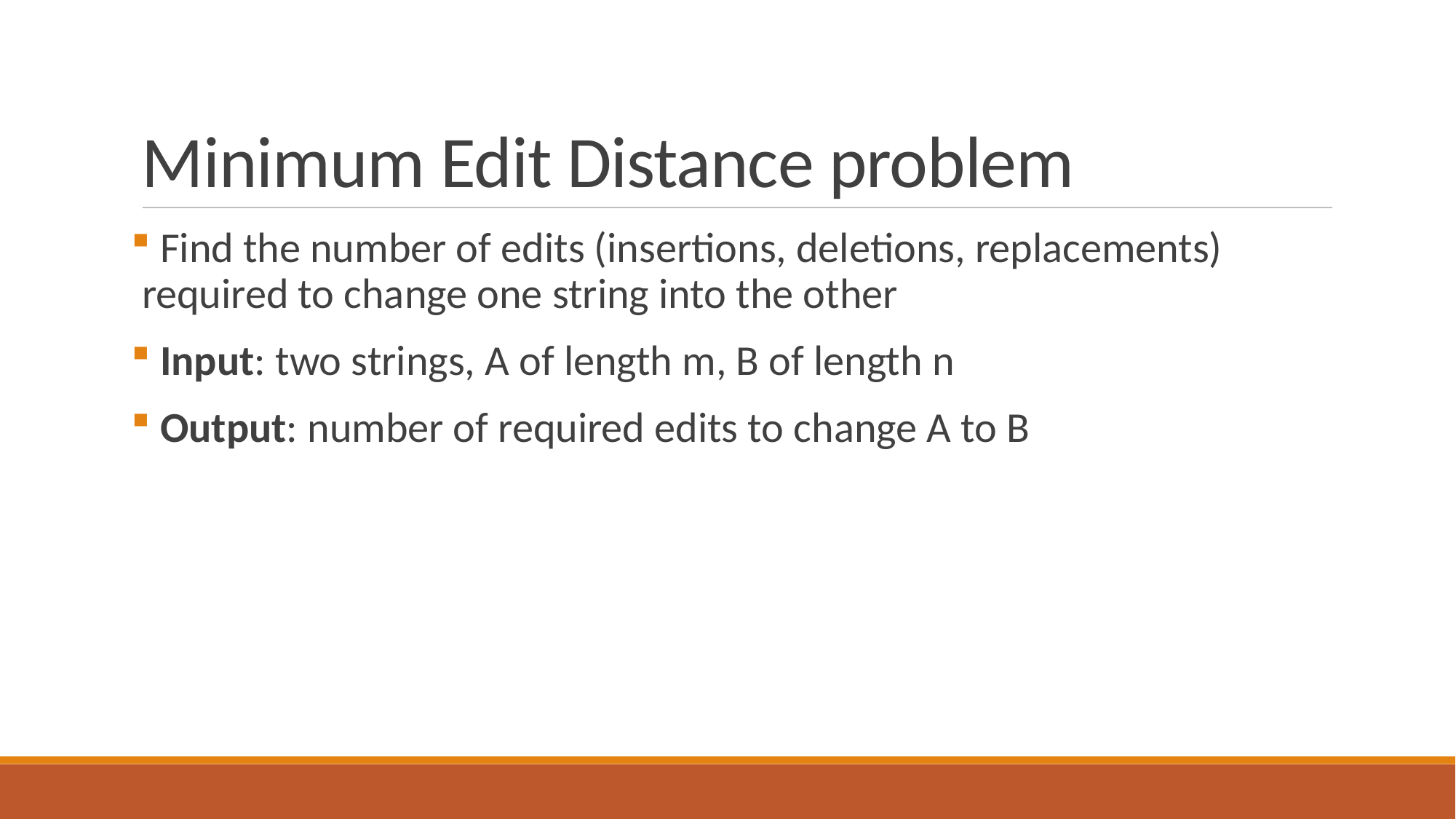

Minimum Edit Distance problem
 Find the number of edits (insertions, deletions, replacements) required to change one string into the other
 Input: two strings, A of length m, B of length n
 Output: number of required edits to change A to B